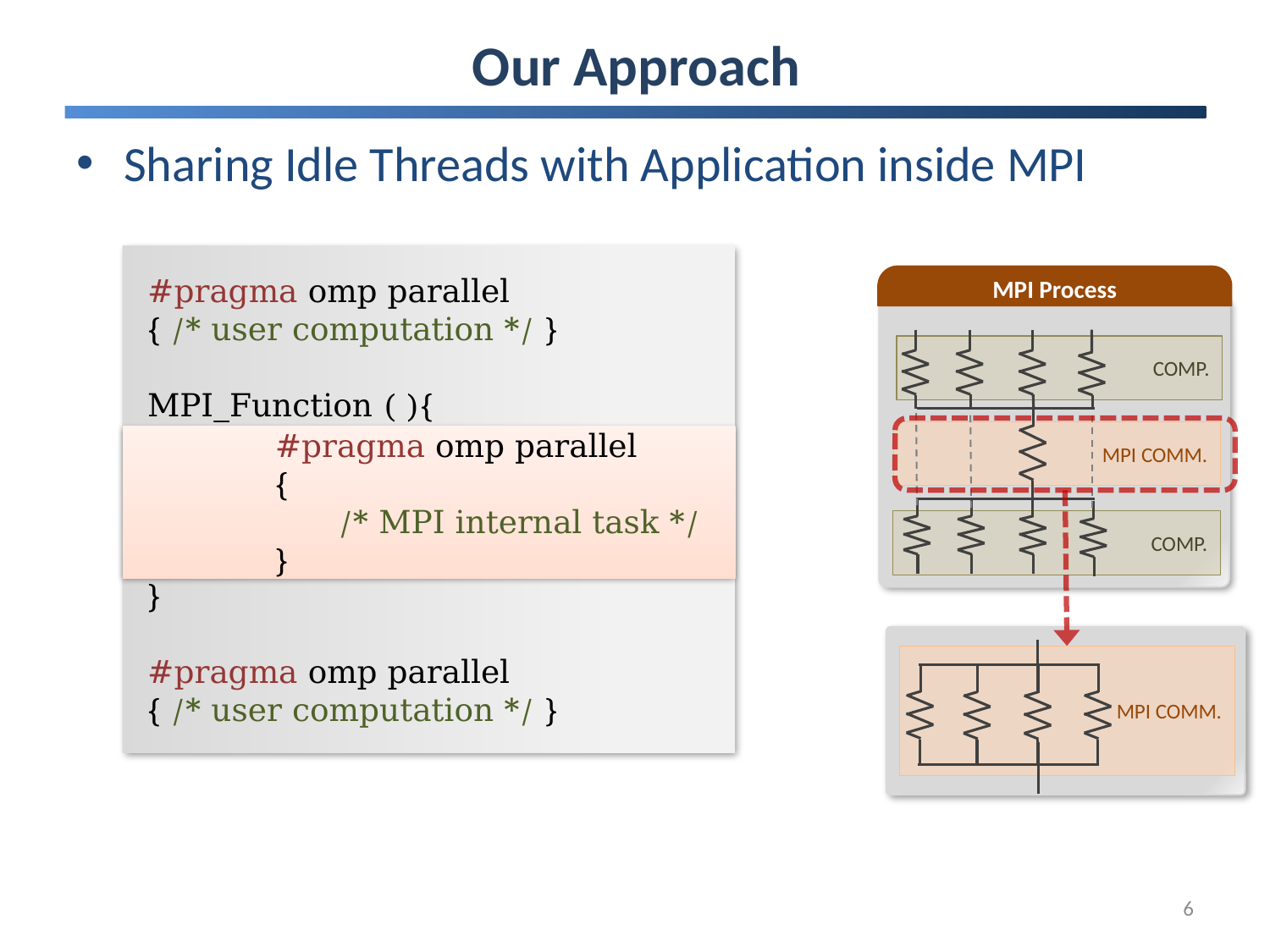

# Our Approach
Sharing Idle Threads with Application inside MPI

#pragma omp parallel
{ /* user computation */ }

MPI_Function ( ){
	#pragma omp parallel
{
/* MPI internal task */
}
}

#pragma omp parallel
{ /* user computation */ }
MPI Process

COMP.

MPI COMM.
MPI COMM.
	#pragma omp parallel
{
/* MPI internal task */
}
COMP.
6